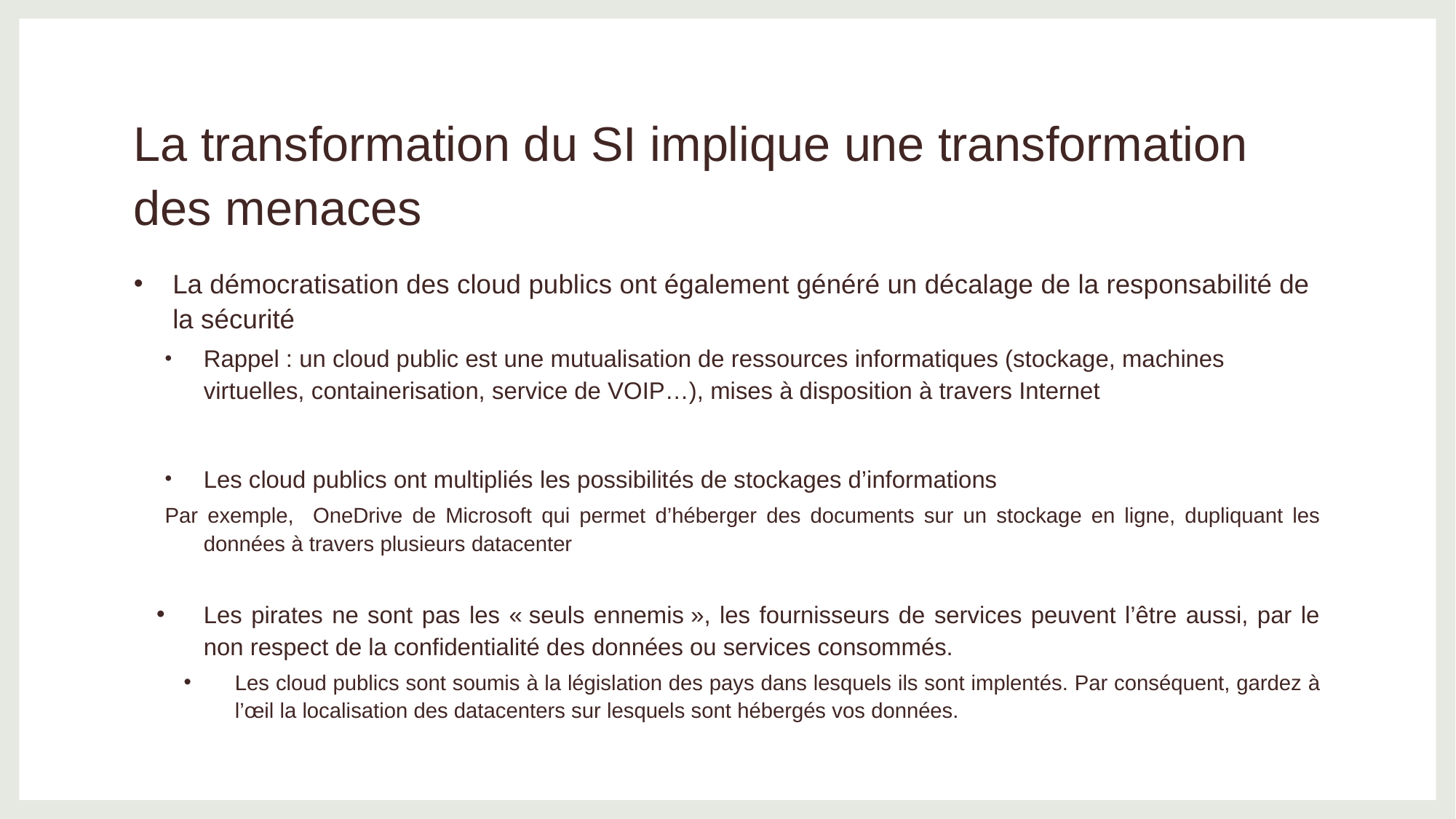

# La transformation du SI implique une transformation des menaces
La démocratisation des cloud publics ont également généré un décalage de la responsabilité de la sécurité
Rappel : un cloud public est une mutualisation de ressources informatiques (stockage, machines virtuelles, containerisation, service de VOIP…), mises à disposition à travers Internet

Les cloud publics ont multipliés les possibilités de stockages d’informations
Par exemple,  OneDrive de Microsoft qui permet d’héberger des documents sur un stockage en ligne, dupliquant les données à travers plusieurs datacenter

Les pirates ne sont pas les « seuls ennemis », les fournisseurs de services peuvent l’être aussi, par le non respect de la confidentialité des données ou services consommés.
Les cloud publics sont soumis à la législation des pays dans lesquels ils sont implentés. Par conséquent, gardez à l’œil la localisation des datacenters sur lesquels sont hébergés vos données.